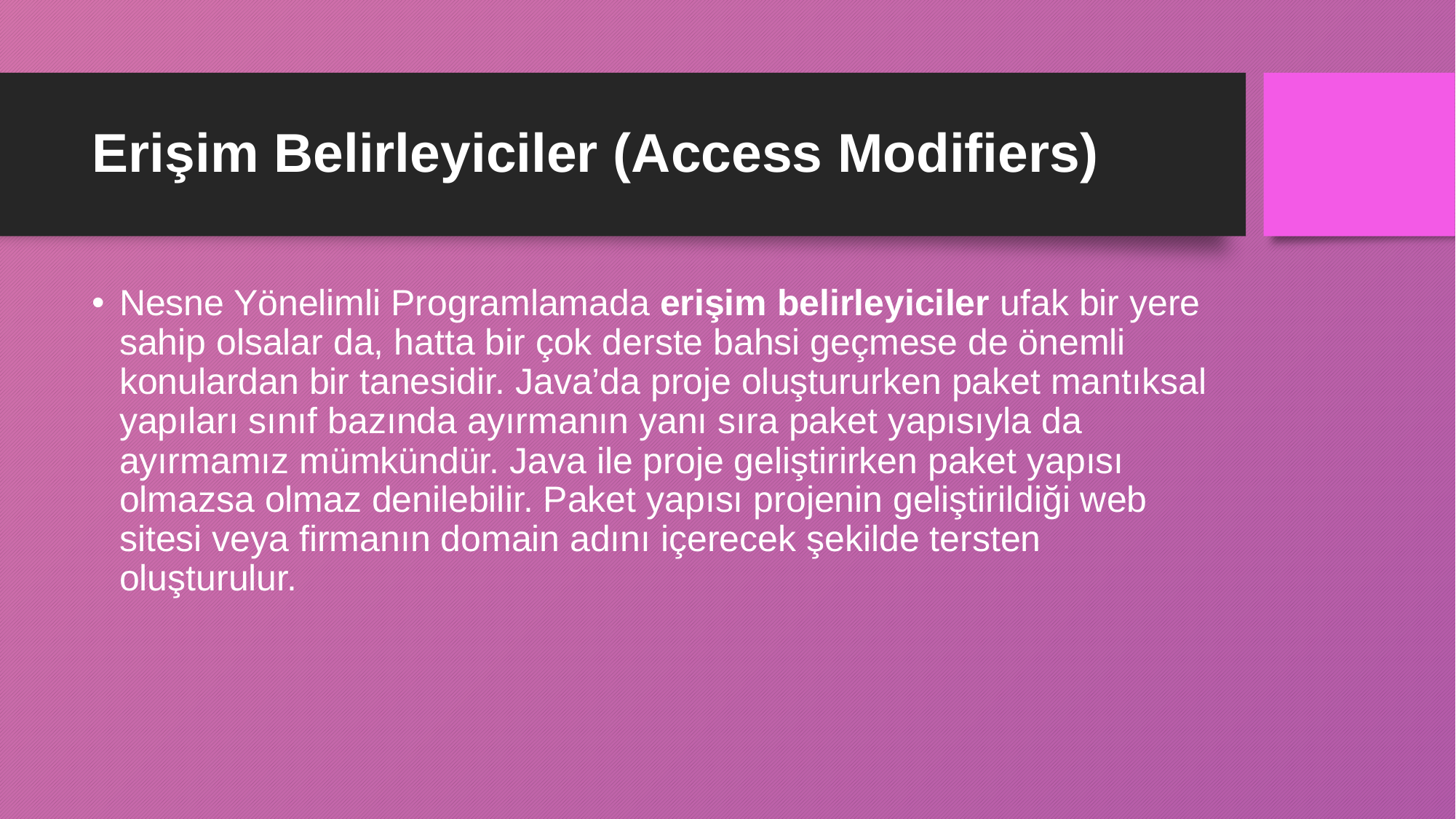

# Erişim Belirleyiciler (Access Modifiers)
Nesne Yönelimli Programlamada erişim belirleyiciler ufak bir yere sahip olsalar da, hatta bir çok derste bahsi geçmese de önemli konulardan bir tanesidir. Java’da proje oluştururken paket mantıksal yapıları sınıf bazında ayırmanın yanı sıra paket yapısıyla da ayırmamız mümkündür. Java ile proje geliştirirken paket yapısı olmazsa olmaz denilebilir. Paket yapısı projenin geliştirildiği web sitesi veya firmanın domain adını içerecek şekilde tersten oluşturulur.